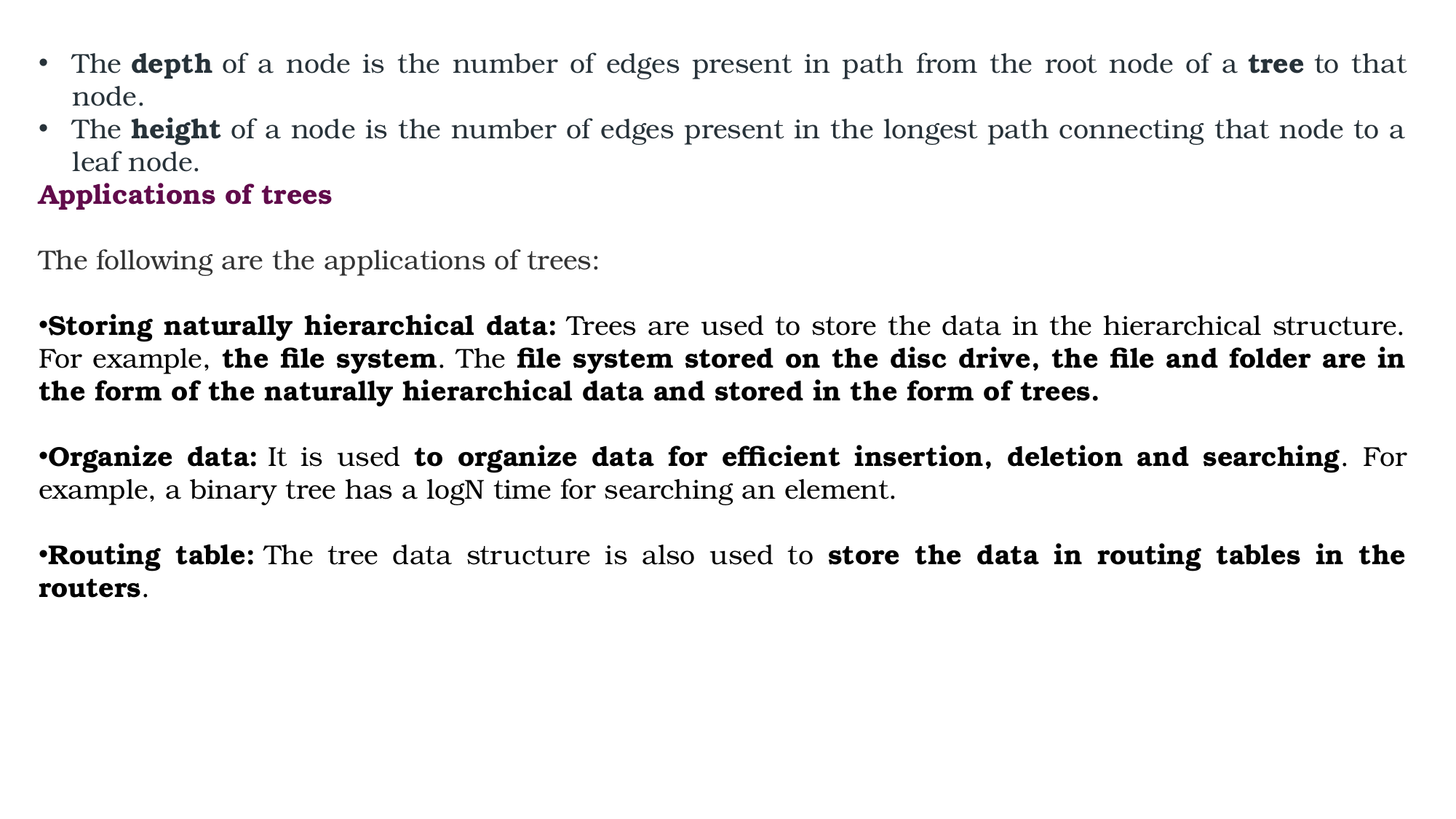

The depth of a node is the number of edges present in path from the root node of a tree to that node.
The height of a node is the number of edges present in the longest path connecting that node to a leaf node.
Applications of trees

The following are the applications of trees:

Storing naturally hierarchical data: Trees are used to store the data in the hierarchical structure. For example, the file system. The file system stored on the disc drive, the file and folder are in the form of the naturally hierarchical data and stored in the form of trees.

Organize data: It is used to organize data for efficient insertion, deletion and searching. For example, a binary tree has a logN time for searching an element.

Routing table: The tree data structure is also used to store the data in routing tables in the routers.